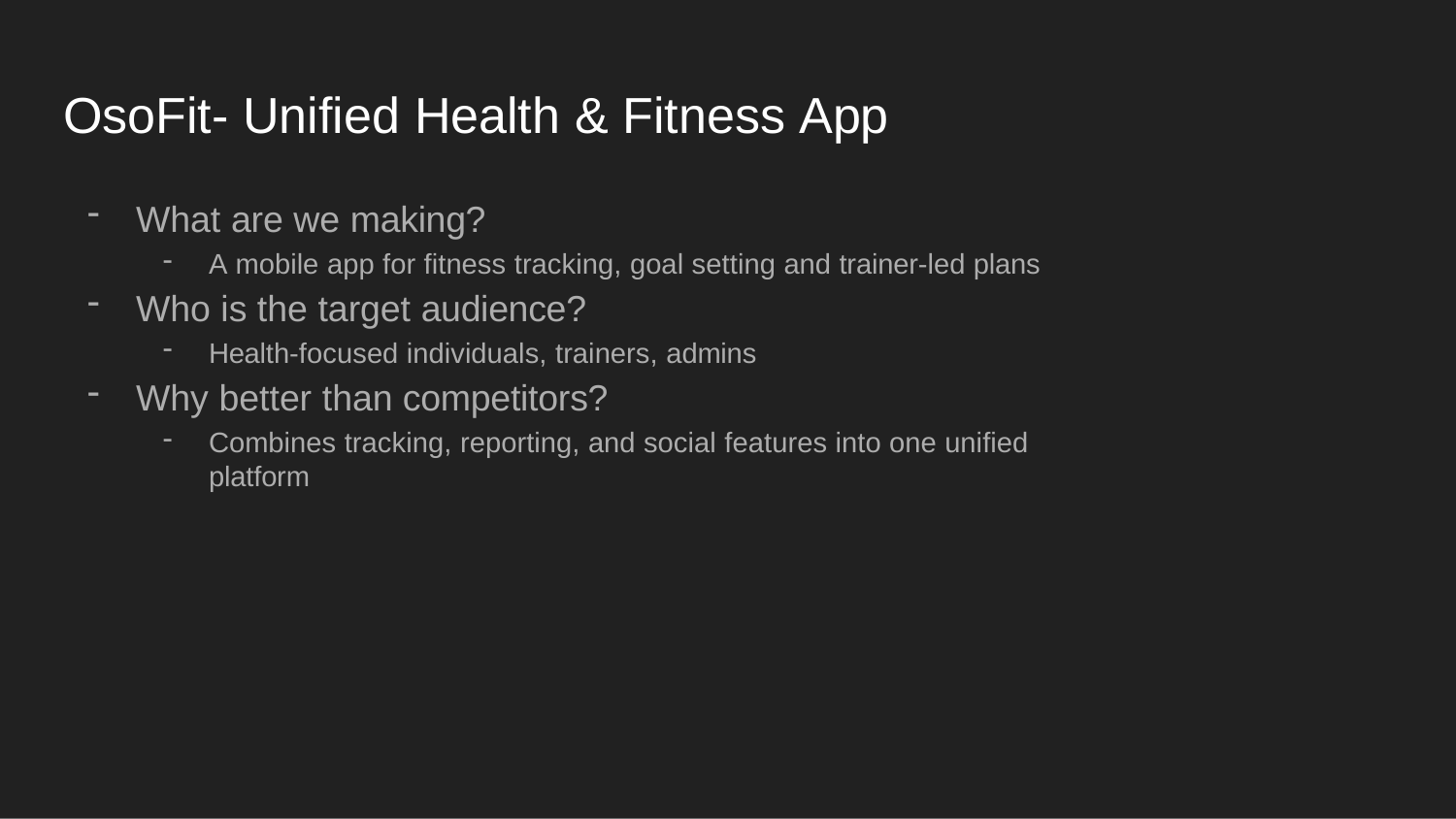

# OsoFit- Unified Health & Fitness App
What are we making?
A mobile app for fitness tracking, goal setting and trainer-led plans
Who is the target audience?
Health-focused individuals, trainers, admins
Why better than competitors?
Combines tracking, reporting, and social features into one unified platform